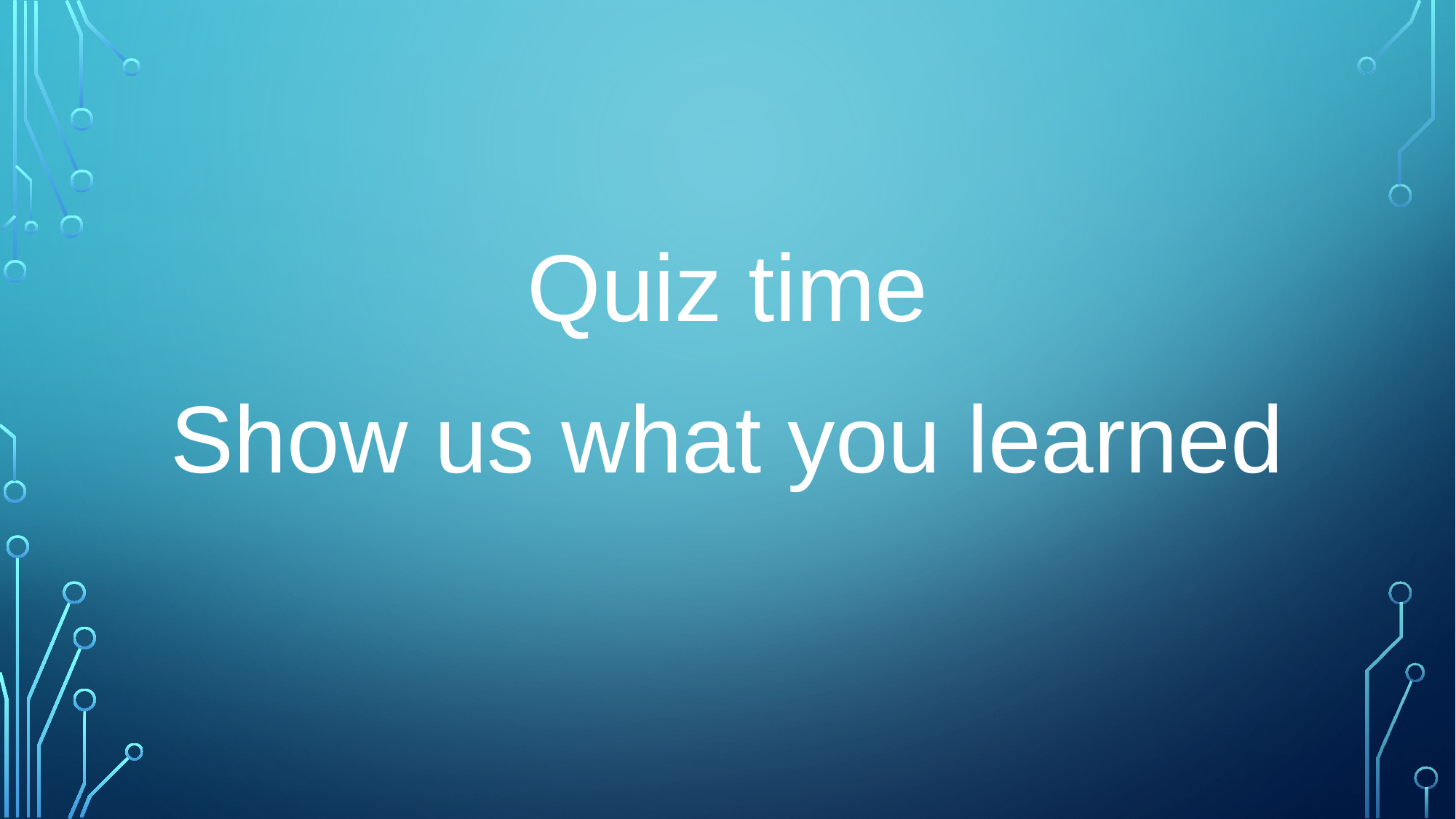

Quiz time
Show us what you learned